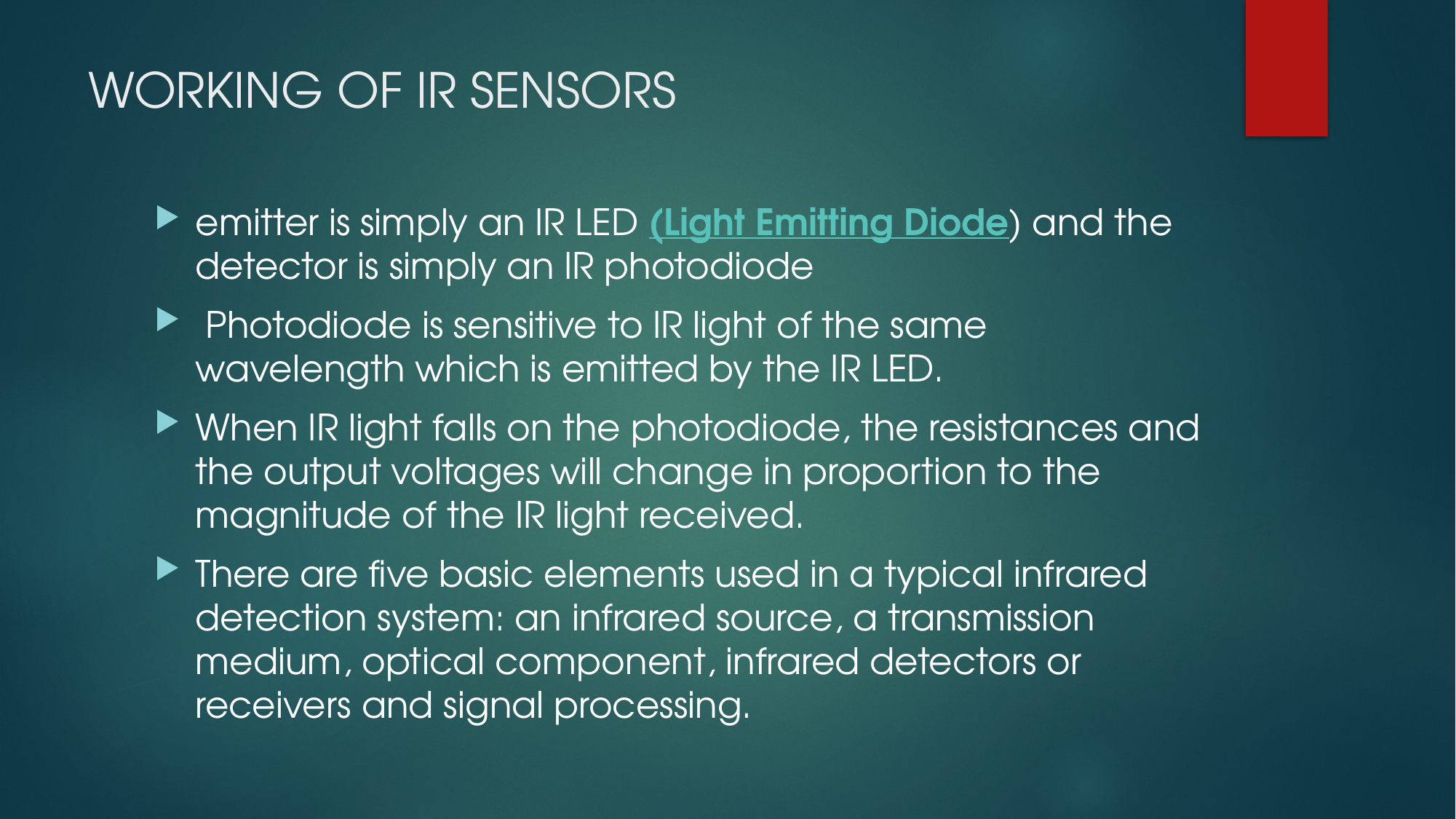

# WORKING OF IR SENSORS
emitter is simply an IR LED (Light Emitting Diode) and the detector is simply an IR photodiode
 Photodiode is sensitive to IR light of the same wavelength which is emitted by the IR LED.
When IR light falls on the photodiode, the resistances and the output voltages will change in proportion to the magnitude of the IR light received.
There are five basic elements used in a typical infrared detection system: an infrared source, a transmission medium, optical component, infrared detectors or receivers and signal processing.